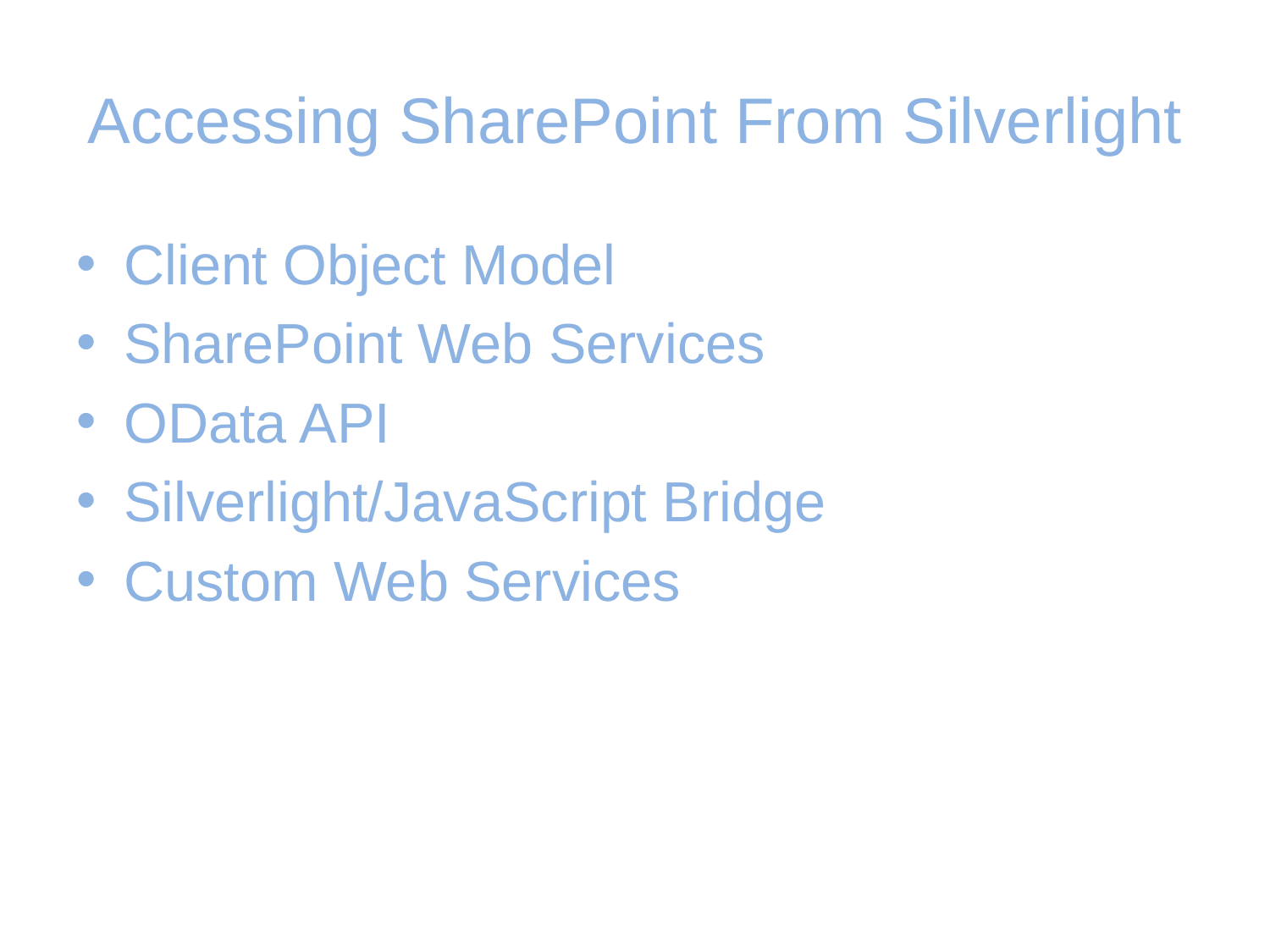

# Accessing SharePoint From Silverlight
Client Object Model
SharePoint Web Services
OData API
Silverlight/JavaScript Bridge
Custom Web Services